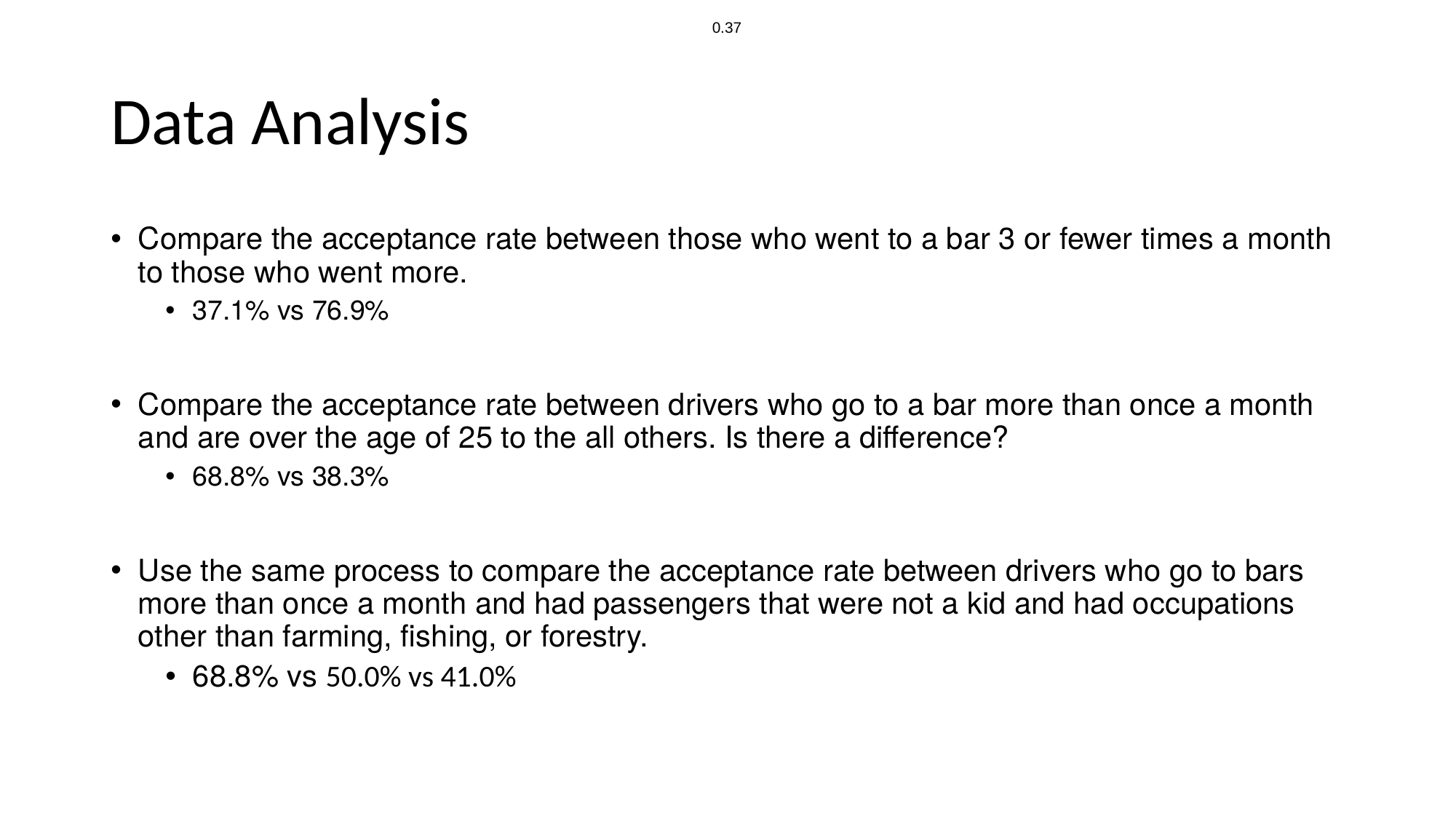

0.37
# Data Analysis
Compare the acceptance rate between those who went to a bar 3 or fewer times a month to those who went more.
37.1% vs 76.9%

Compare the acceptance rate between drivers who go to a bar more than once a month and are over the age of 25 to the all others. Is there a difference?
68.8% vs 38.3%

Use the same process to compare the acceptance rate between drivers who go to bars more than once a month and had passengers that were not a kid and had occupations other than farming, fishing, or forestry.
68.8% vs 50.0% vs 41.0%